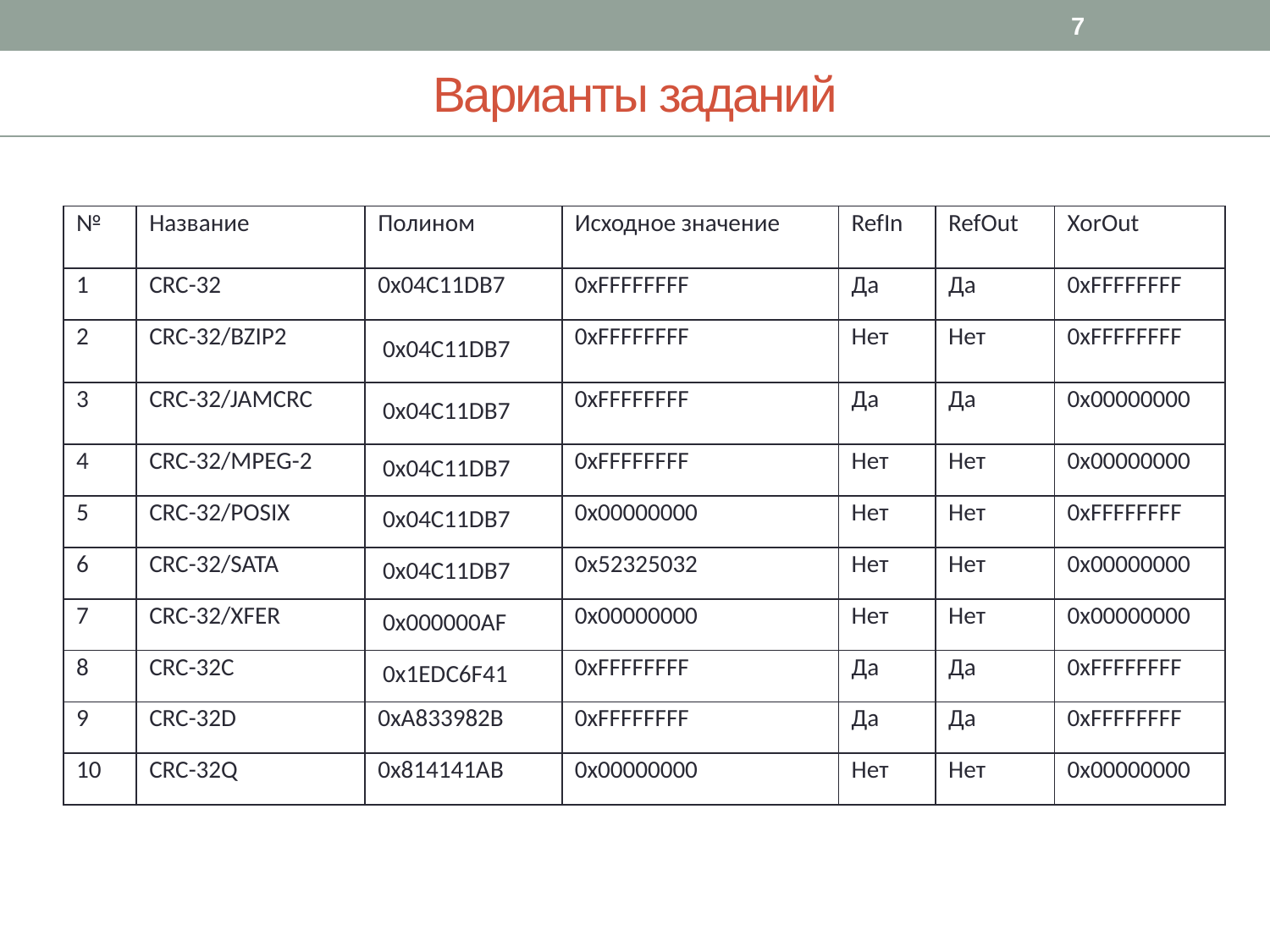

7
Варианты заданий
| № | Название | Полином | Исходное значение | RefIn | RefOut | XorOut |
| --- | --- | --- | --- | --- | --- | --- |
| 1 | CRC-32 | 0x04C11DB7 | 0xFFFFFFFF | Да | Да | 0xFFFFFFFF |
| 2 | CRC-32/BZIP2 | 0x04C11DB7 | 0xFFFFFFFF | Нет | Нет | 0xFFFFFFFF |
| 3 | CRC-32/JAMCRC | 0x04C11DB7 | 0xFFFFFFFF | Да | Да | 0x00000000 |
| 4 | CRC-32/MPEG-2 | 0x04C11DB7 | 0xFFFFFFFF | Нет | Нет | 0x00000000 |
| 5 | CRC-32/POSIX | 0x04C11DB7 | 0x00000000 | Нет | Нет | 0xFFFFFFFF |
| 6 | CRC-32/SATA | 0x04C11DB7 | 0x52325032 | Нет | Нет | 0x00000000 |
| 7 | CRC-32/XFER | 0x000000AF | 0x00000000 | Нет | Нет | 0x00000000 |
| 8 | CRC-32C | 0x1EDC6F41 | 0xFFFFFFFF | Да | Да | 0xFFFFFFFF |
| 9 | CRC-32D | 0xA833982B | 0xFFFFFFFF | Да | Да | 0xFFFFFFFF |
| 10 | CRC-32Q | 0x814141AB | 0x00000000 | Нет | Нет | 0x00000000 |